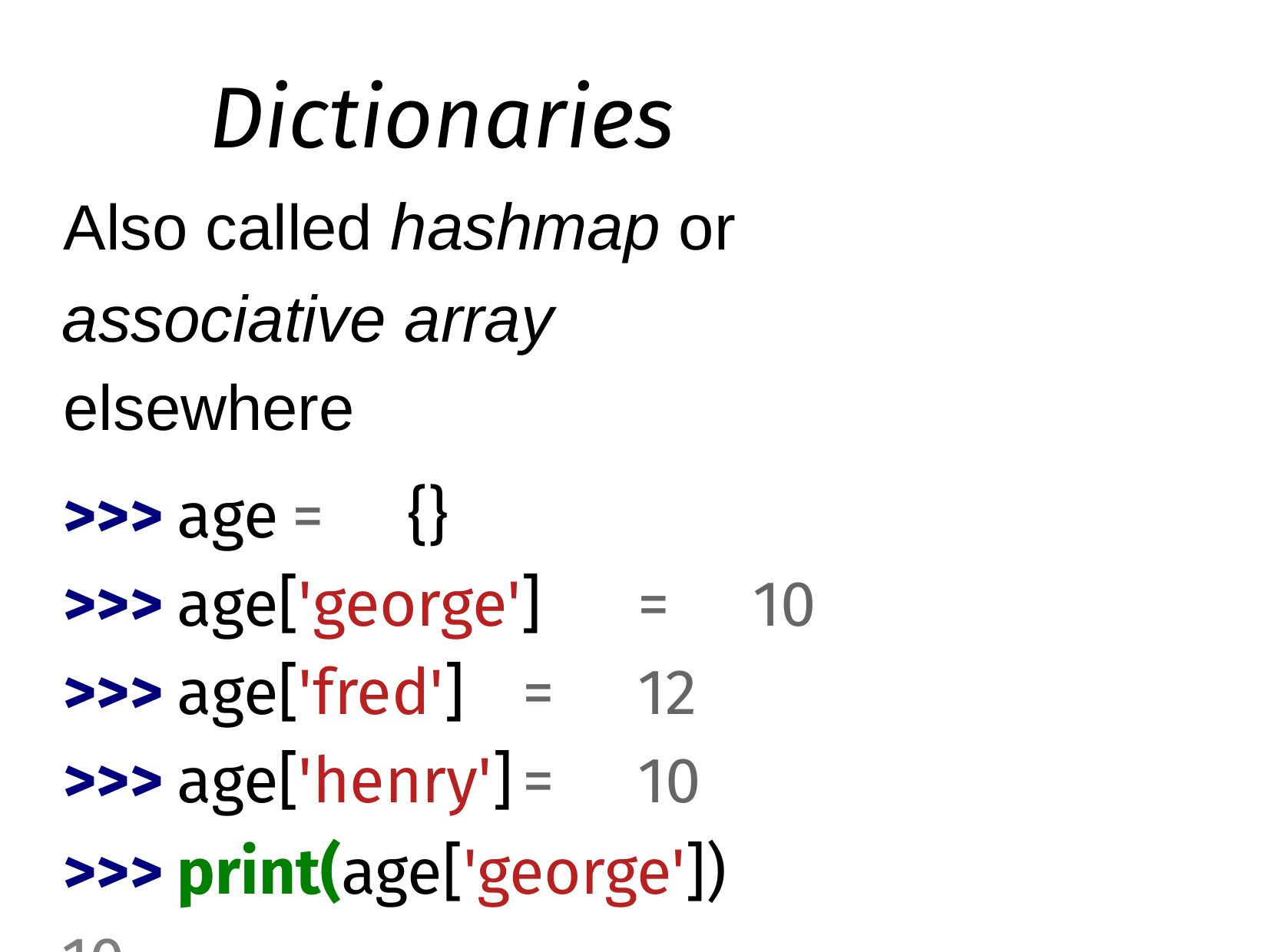

# Dictionaries
Also called hashmap or associative array
elsewhere
>>>	age	=	{}
>>>	age['george']	=	10
>>>	age['fred']	=	12
>>>	age['henry']	=	10
>>>	print(age['george'])
10